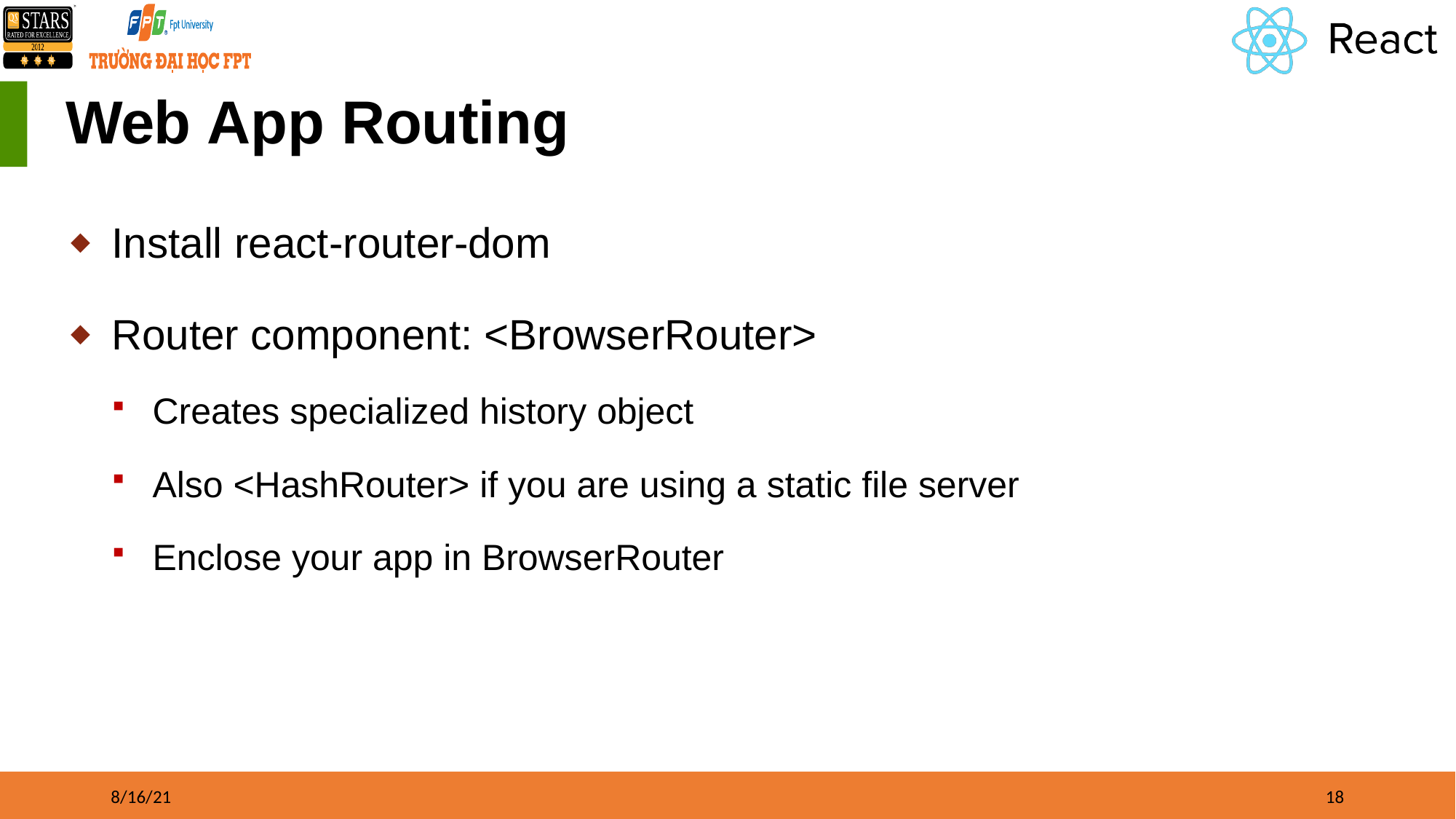

# Web App Routing
Install react-router-dom
Router component: <BrowserRouter>
Creates specialized history object
Also <HashRouter> if you are using a static file server
Enclose your app in BrowserRouter
8/16/21
18